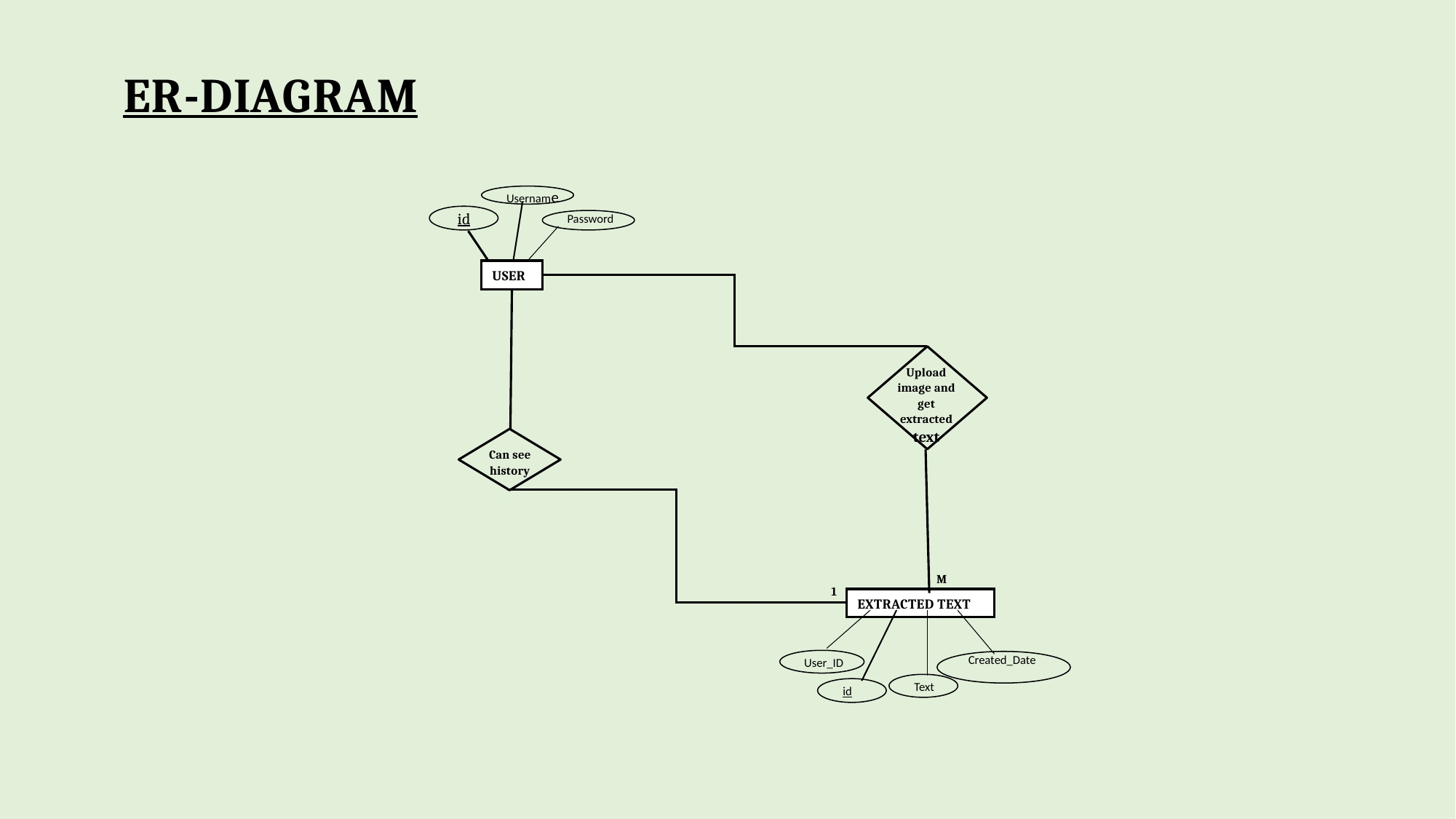

ER-DIAGRAM
Username

Password

USER

Upload image and get extracted text
M
1
EXTRACTED TEXT
Created_Date

User_ID

Text

id

Can see history
id